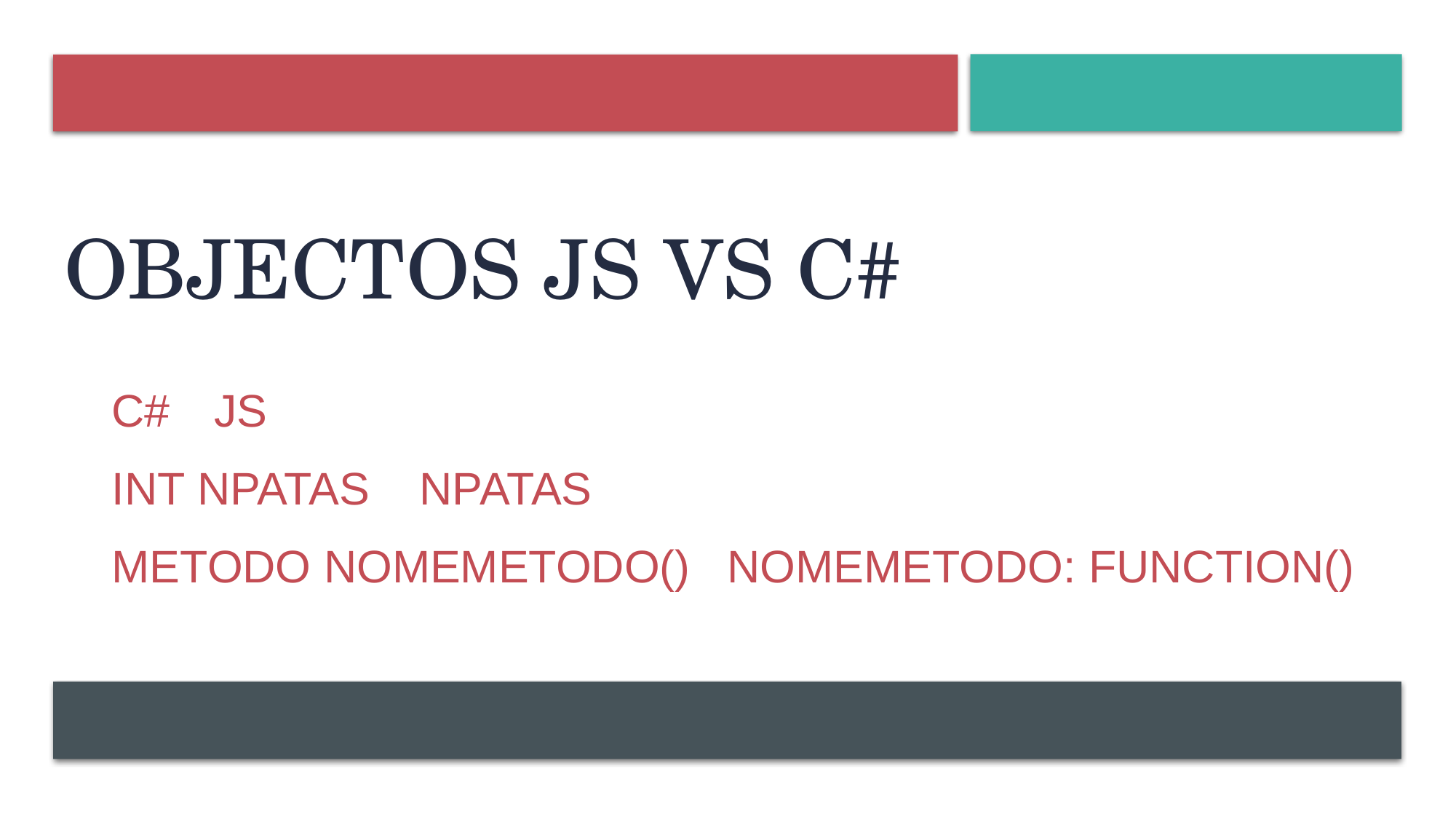

# Objectos Js vs C#
C#															JS
Int nPatas														Npatas
Metodo nomeMEtodo()				nomeMetodo: function()